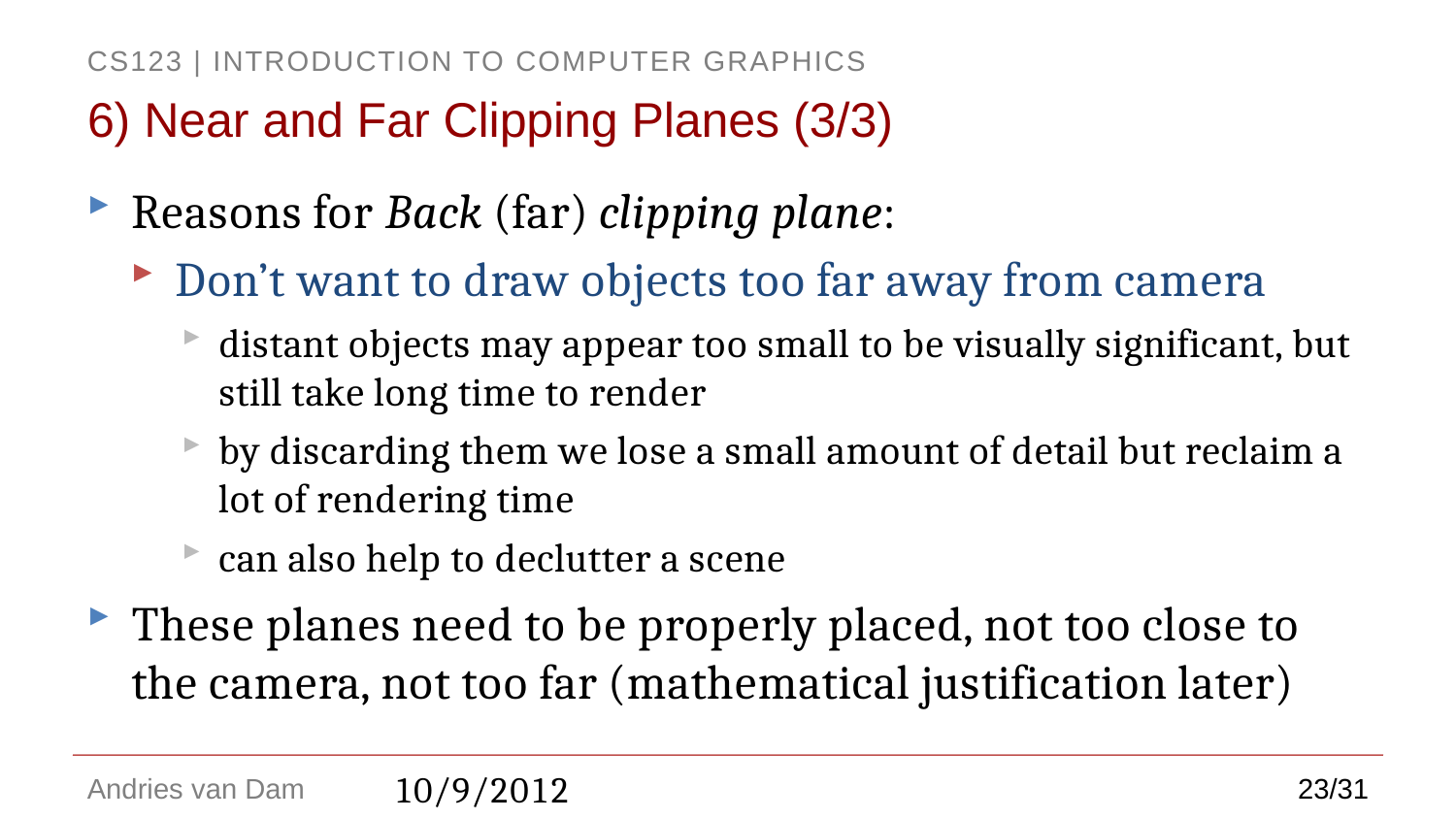

# 6) Near and Far Clipping Planes (3/3)
Reasons for Back (far) clipping plane:
Don’t want to draw objects too far away from camera
distant objects may appear too small to be visually significant, but still take long time to render
by discarding them we lose a small amount of detail but reclaim a lot of rendering time
can also help to declutter a scene
These planes need to be properly placed, not too close to the camera, not too far (mathematical justification later)

10/9/2012
23/31